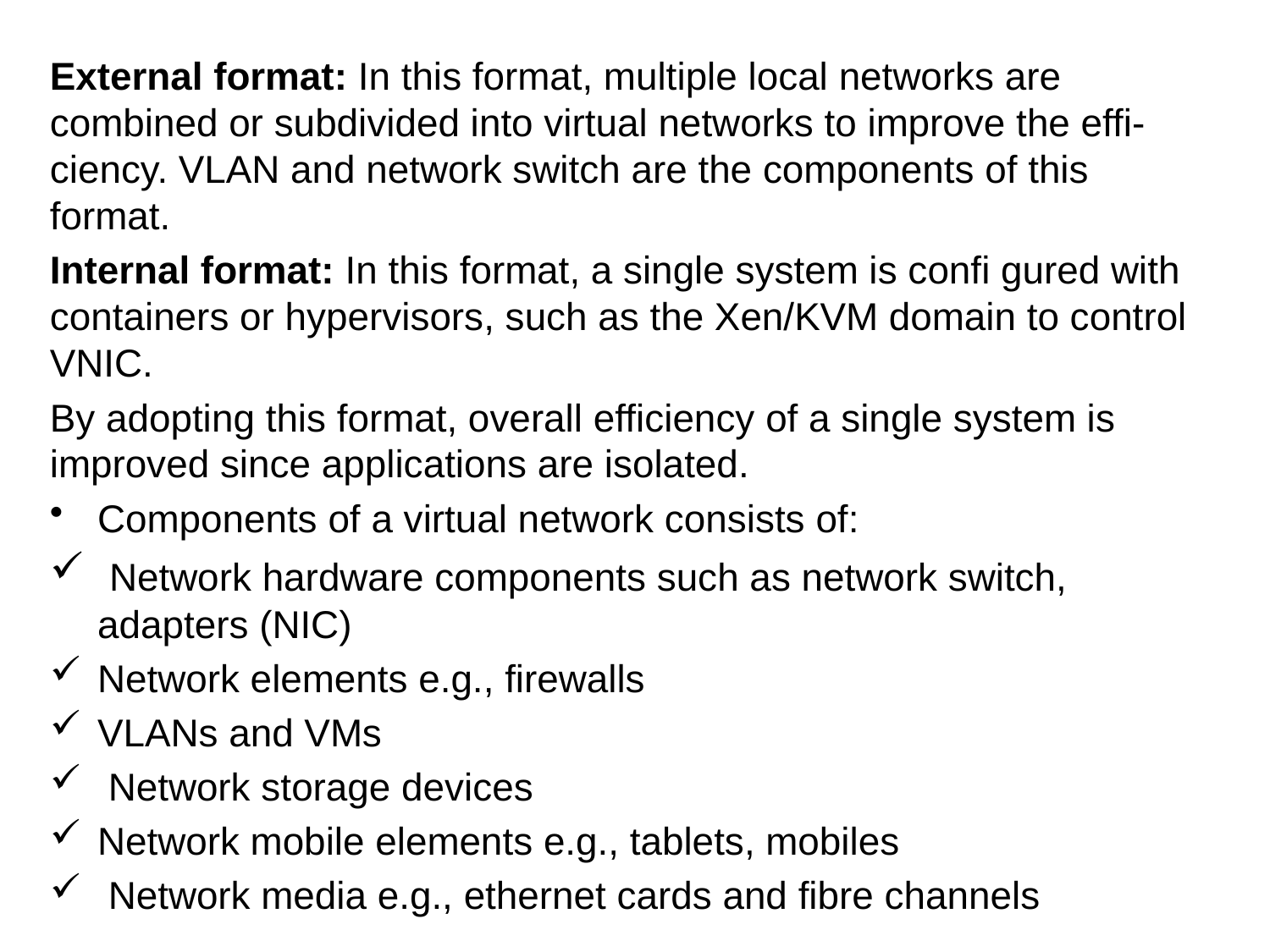

External format: In this format, multiple local networks are combined or subdivided into virtual networks to improve the effi- ciency. VLAN and network switch are the components of this format.
Internal format: In this format, a single system is confi gured with containers or hypervisors, such as the Xen/KVM domain to control VNIC.
By adopting this format, overall efficiency of a single system is improved since applications are isolated.
Components of a virtual network consists of:
 Network hardware components such as network switch, adapters (NIC)
Network elements e.g., firewalls
VLANs and VMs
 Network storage devices
Network mobile elements e.g., tablets, mobiles
 Network media e.g., ethernet cards and fibre channels